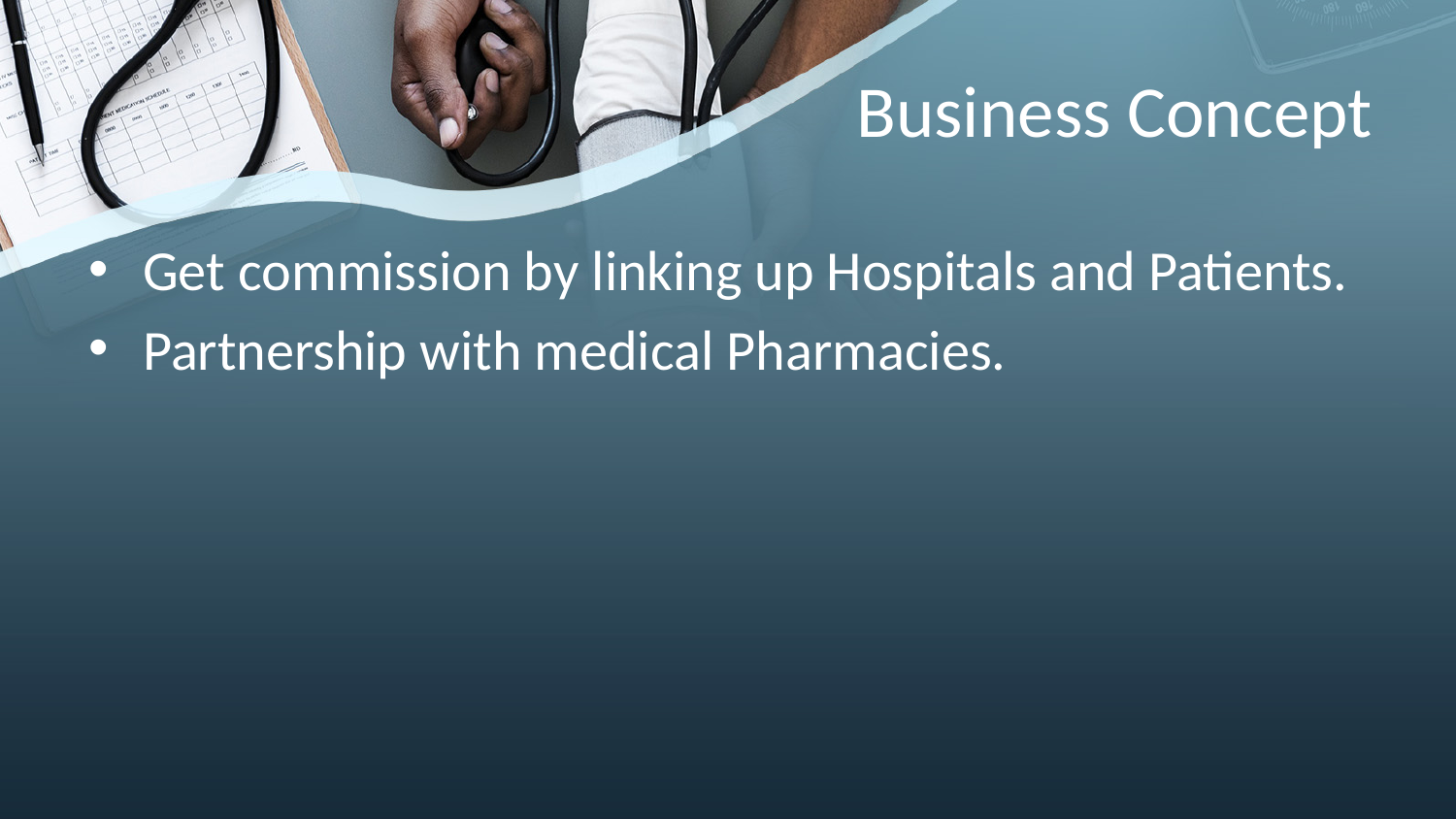

# Business Concept
Get commission by linking up Hospitals and Patients.
Partnership with medical Pharmacies.